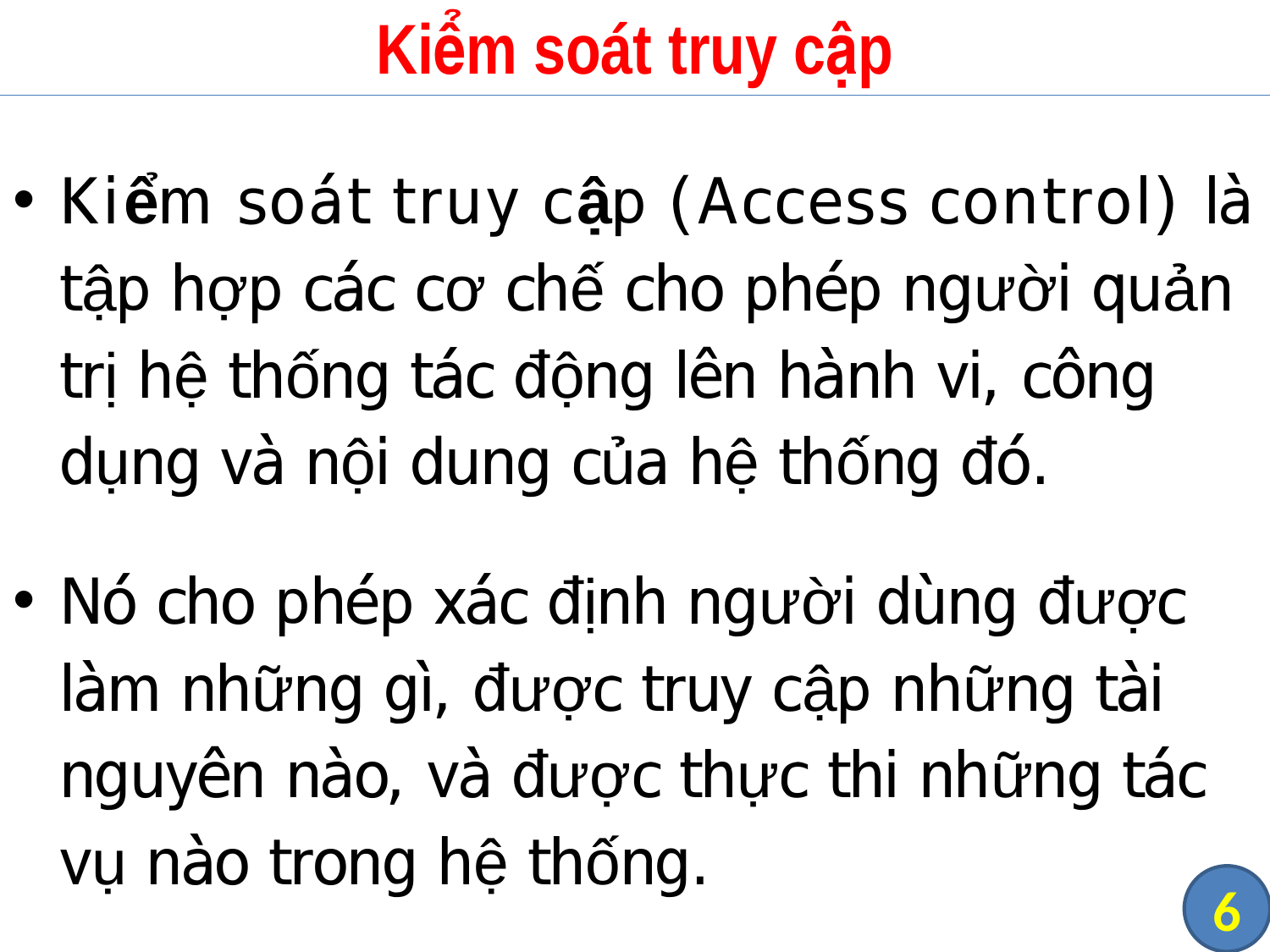

# Kiểm soát truy cập
Kiểm soát truy cập (Access control) là tập hợp các cơ chế cho phép người quản trị hệ thống tác động lên hành vi, công dụng và nội dung của hệ thống đó.
Nó cho phép xác định người dùng được làm những gì, được truy cập những tài nguyên nào, và được thực thi những tác vụ nào trong hệ thống.
6